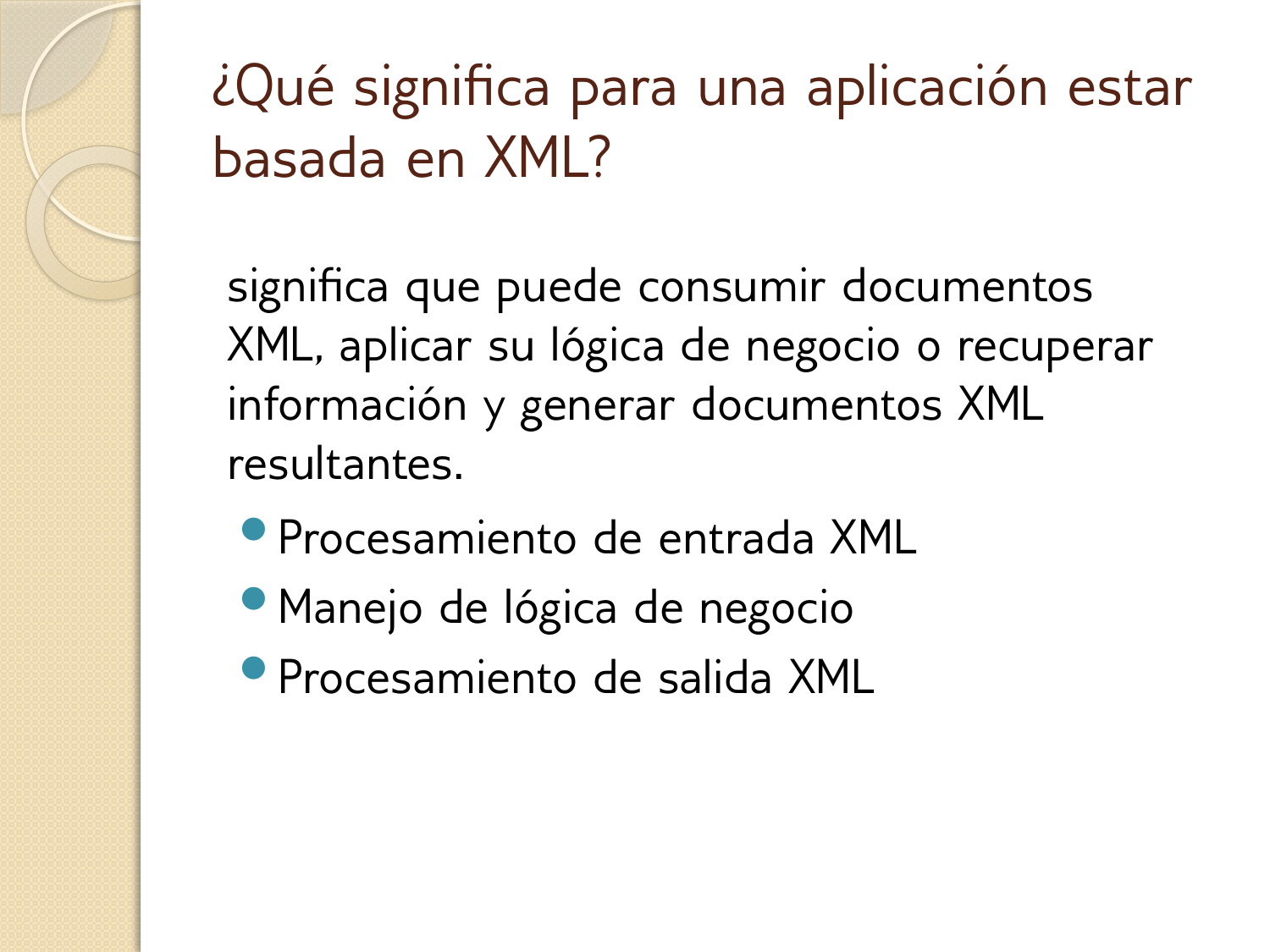

# ¿Qué significa para una aplicación estar basada en XML?
significa que puede consumir documentos XML, aplicar su lógica de negocio o recuperar información y generar documentos XML resultantes.
Procesamiento de entrada XML
Manejo de lógica de negocio
Procesamiento de salida XML